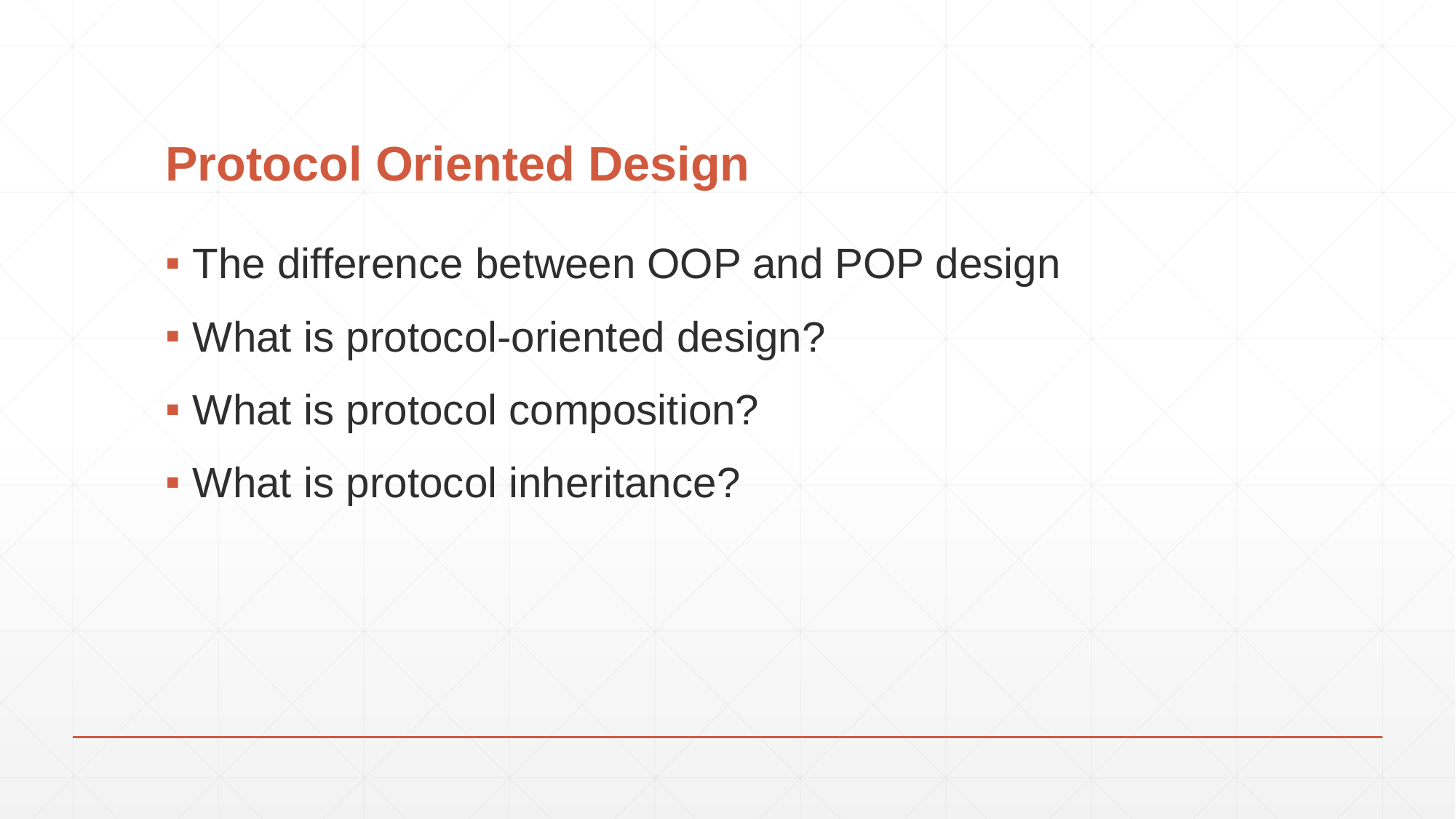

# Protocol Oriented Design
The difference between OOP and POP design
What is protocol-oriented design?
What is protocol composition?
What is protocol inheritance?